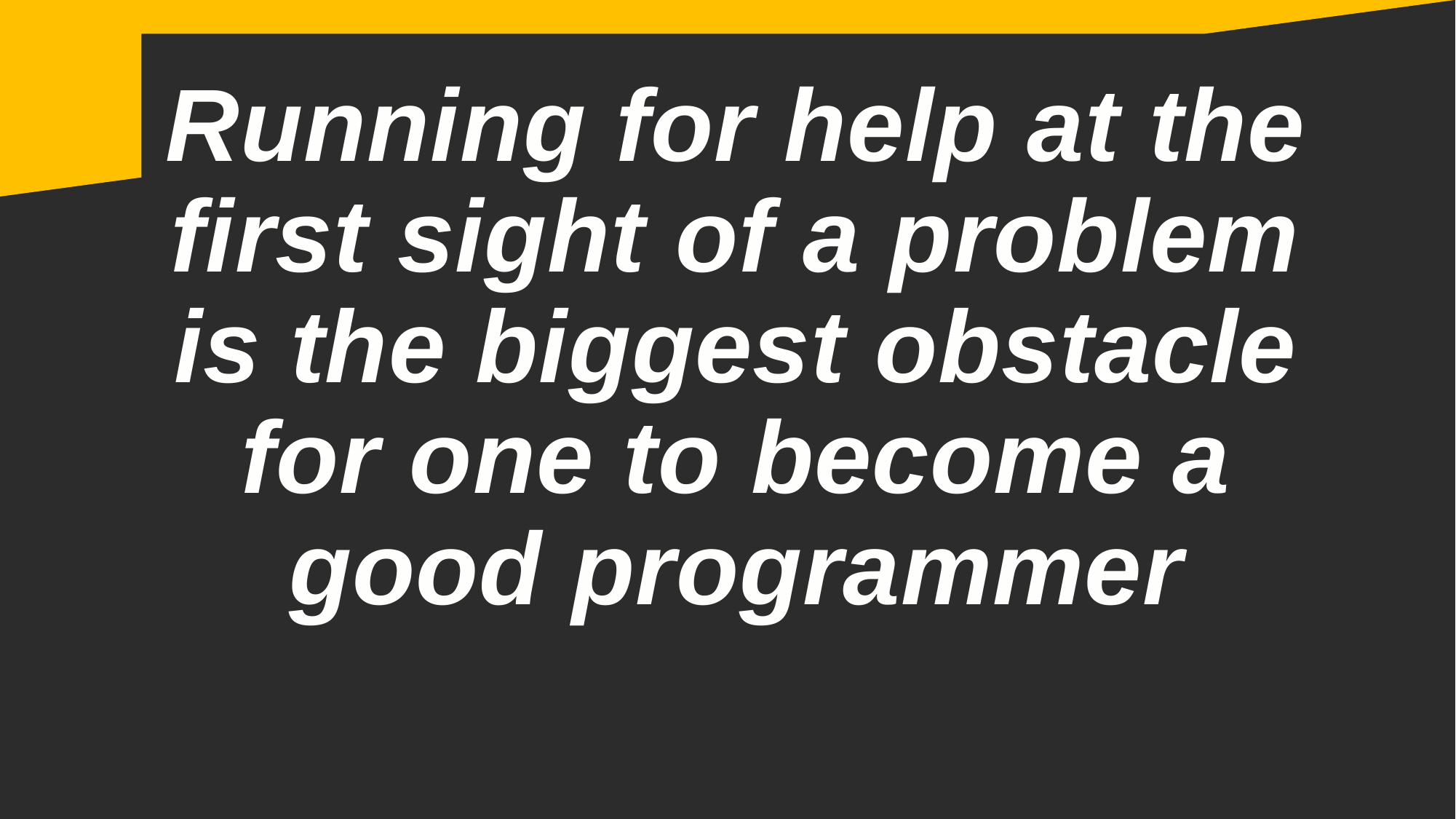

Running for help at the first sight of a problem is the biggest obstacle for one to become a good programmer
Engr. Muhammad Umer Haroon